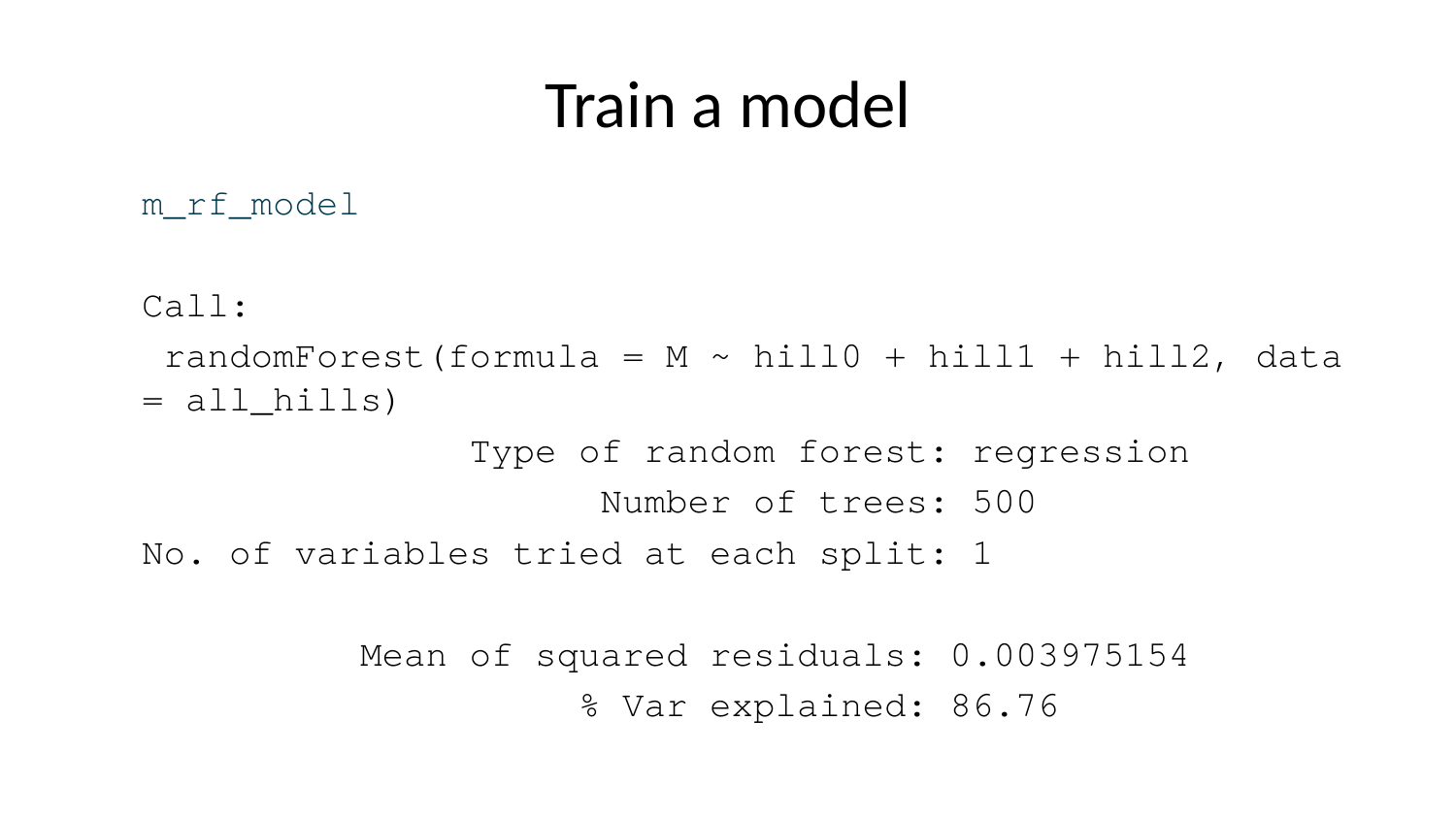

# Train a model
m_rf_model

Call:
 randomForest(formula = M ~ hill0 + hill1 + hill2, data = all_hills)
               Type of random forest: regression
                     Number of trees: 500
No. of variables tried at each split: 1

          Mean of squared residuals: 0.003975154
                    % Var explained: 86.76